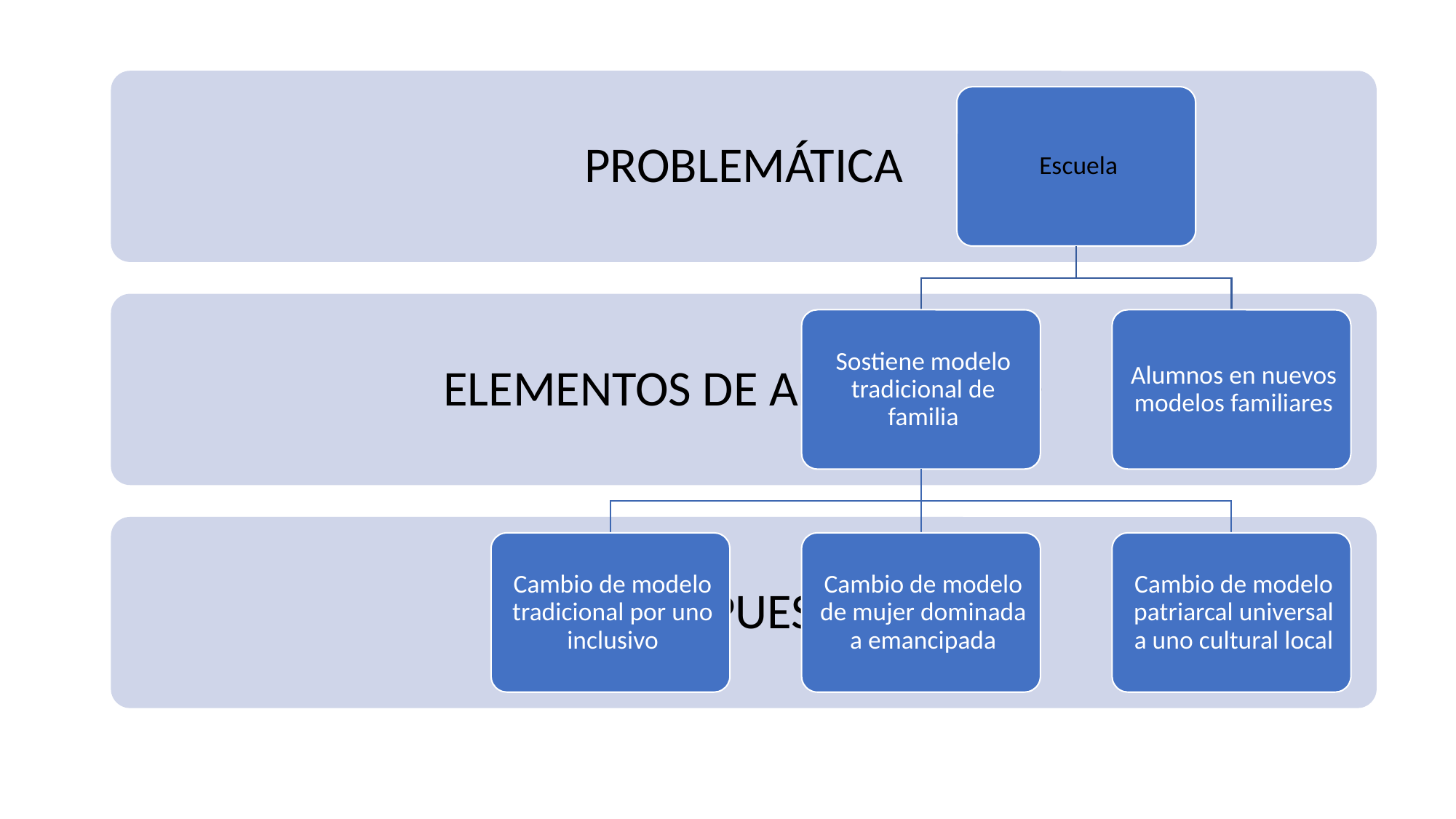

PROPUESTA
ELEMENTOS DE ARGUMENTO
PROBLEMÁTICA
Escuela
Sostiene modelo tradicional de familia
Cambio de modelo tradicional por uno inclusivo
Cambio de modelo de mujer dominada a emancipada
Cambio de modelo patriarcal universal a uno cultural local
Alumnos en nuevos modelos familiares